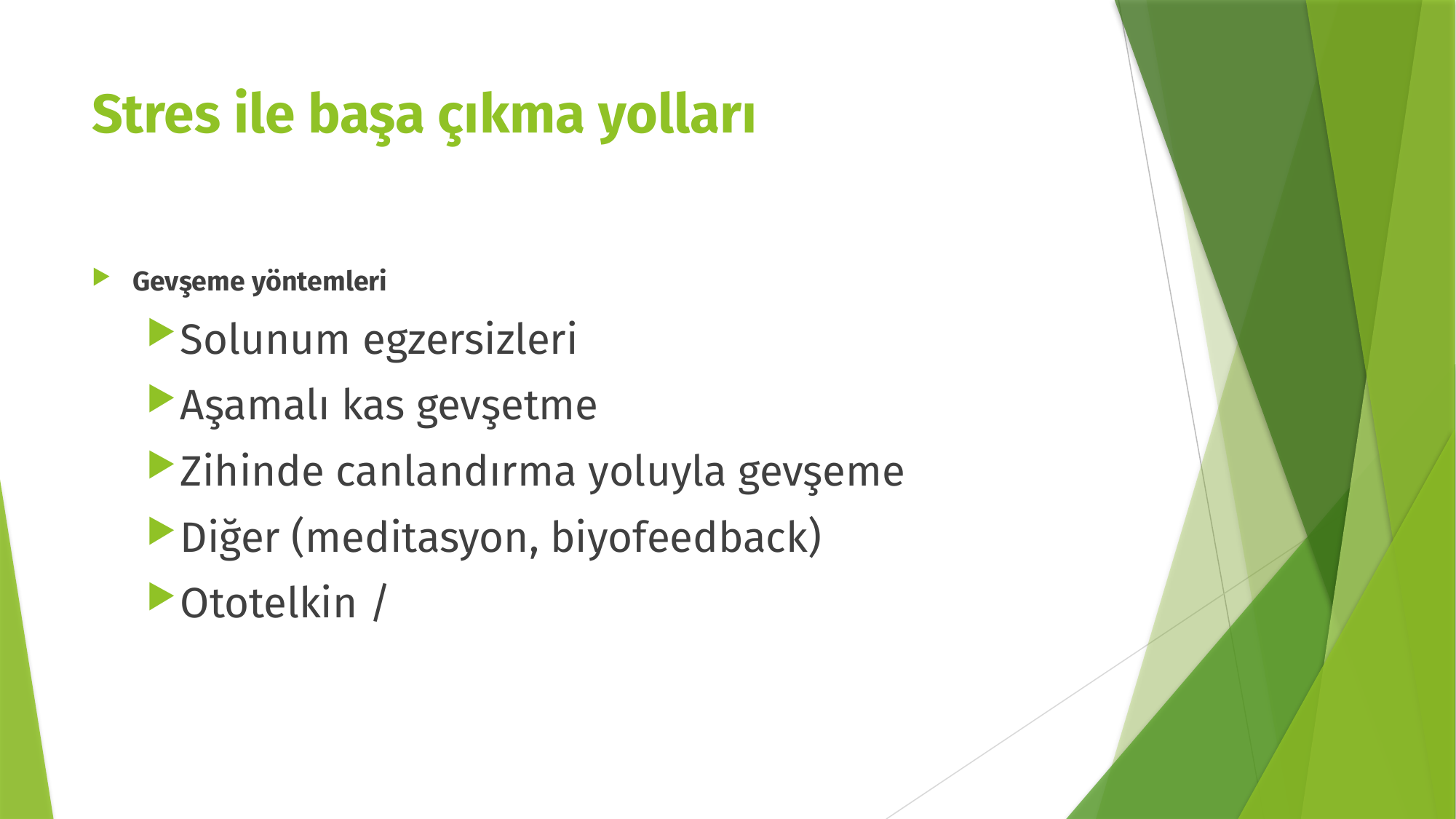

# Stres ile başa çıkma yolları
Gevşeme yöntemleri
Solunum egzersizleri
Aşamalı kas gevşetme
Zihinde canlandırma yoluyla gevşeme
Diğer (meditasyon, biyofeedback)
Ototelkin /